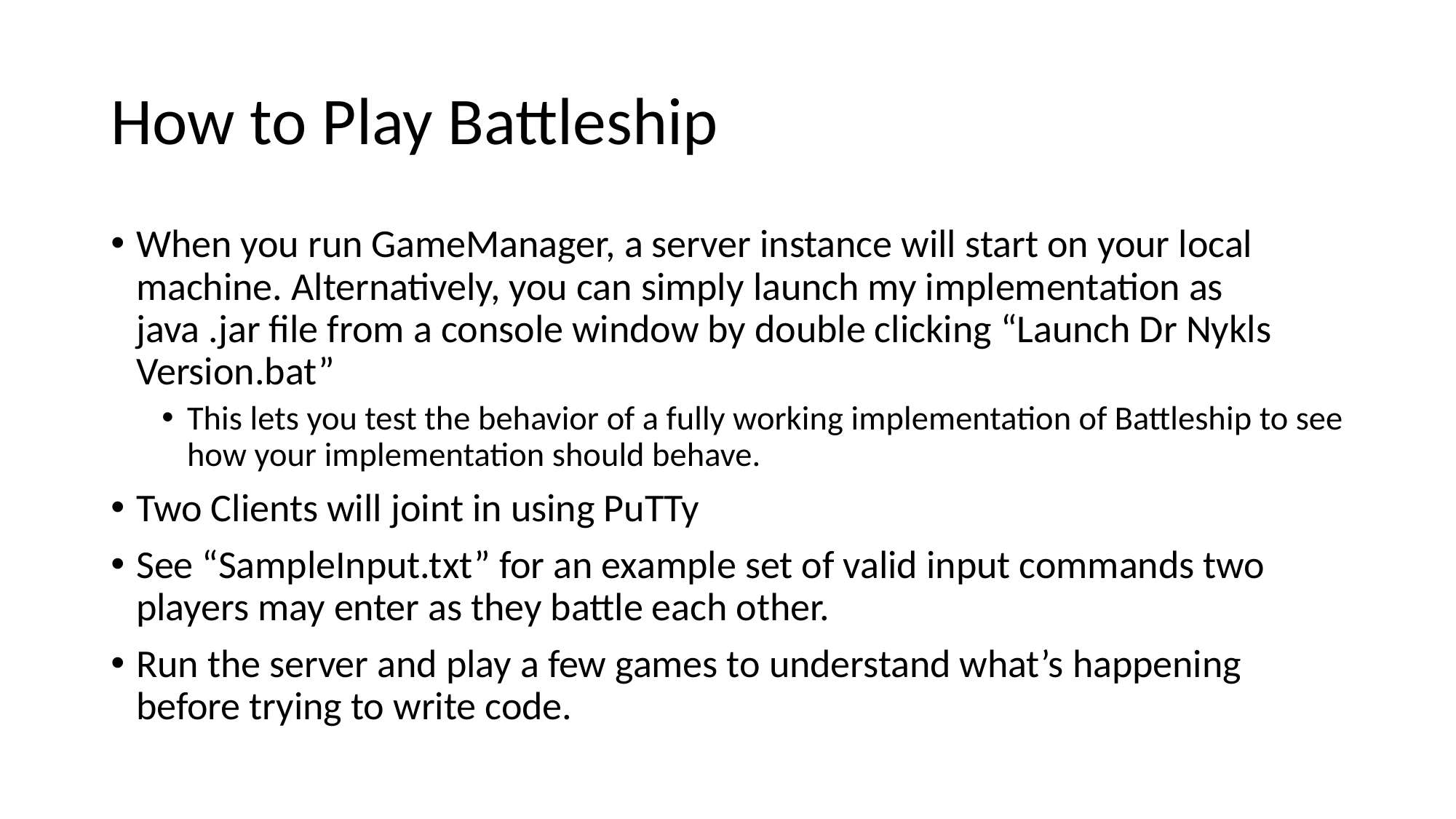

# How to Play Battleship
When you run GameManager, a server instance will start on your local machine. Alternatively, you can simply launch my implementation as java .jar file from a console window by double clicking “Launch Dr Nykls Version.bat”
This lets you test the behavior of a fully working implementation of Battleship to see how your implementation should behave.
Two Clients will joint in using PuTTy
See “SampleInput.txt” for an example set of valid input commands two players may enter as they battle each other.
Run the server and play a few games to understand what’s happening before trying to write code.